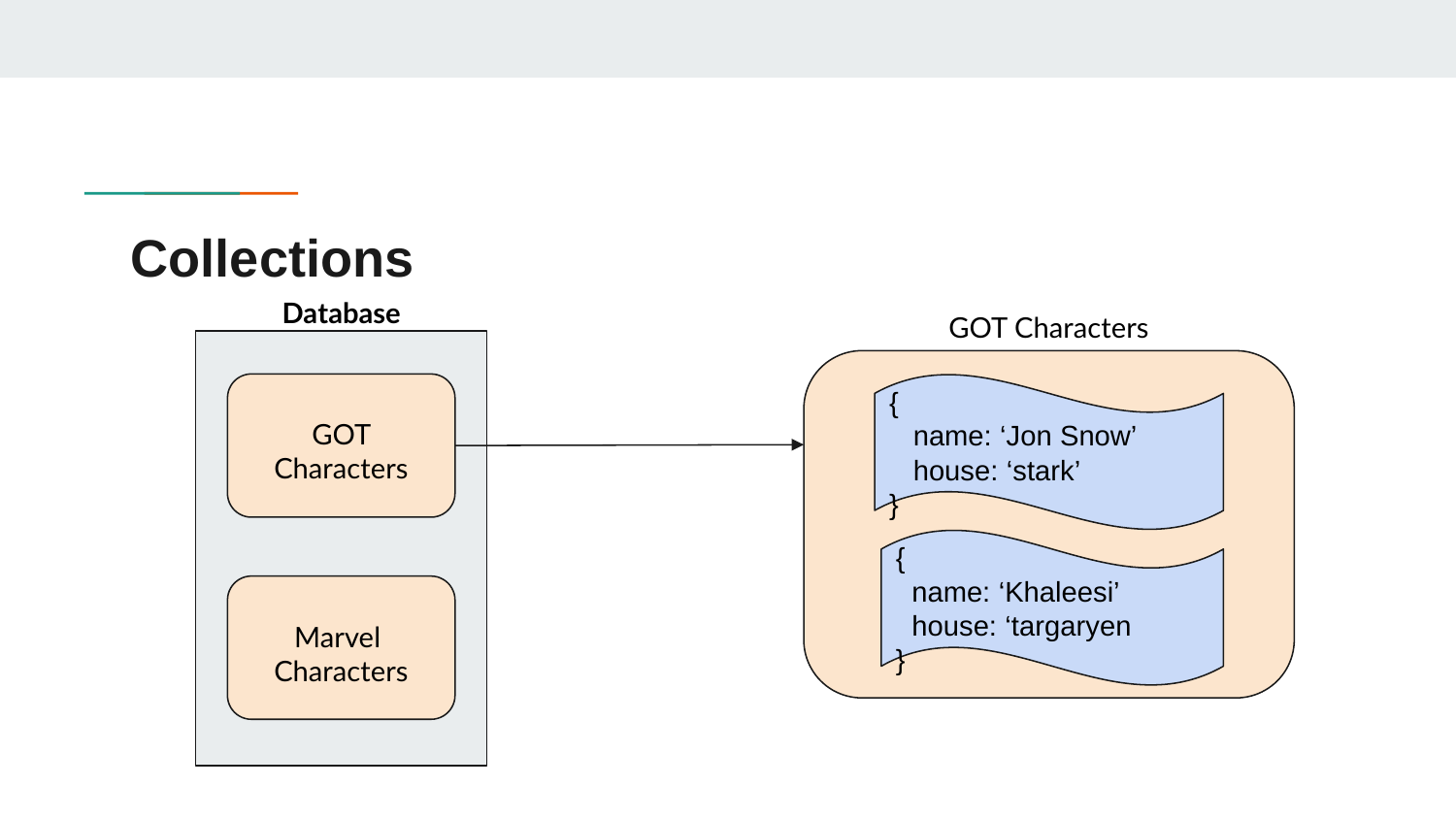

# Collections
Database
GOT Characters

{
   name: ‘Jon Snow’
   house: ‘stark’
}
GOT Characters
{
  name: ‘Khaleesi’
  house: ‘targaryen
}

Marvel
Characters